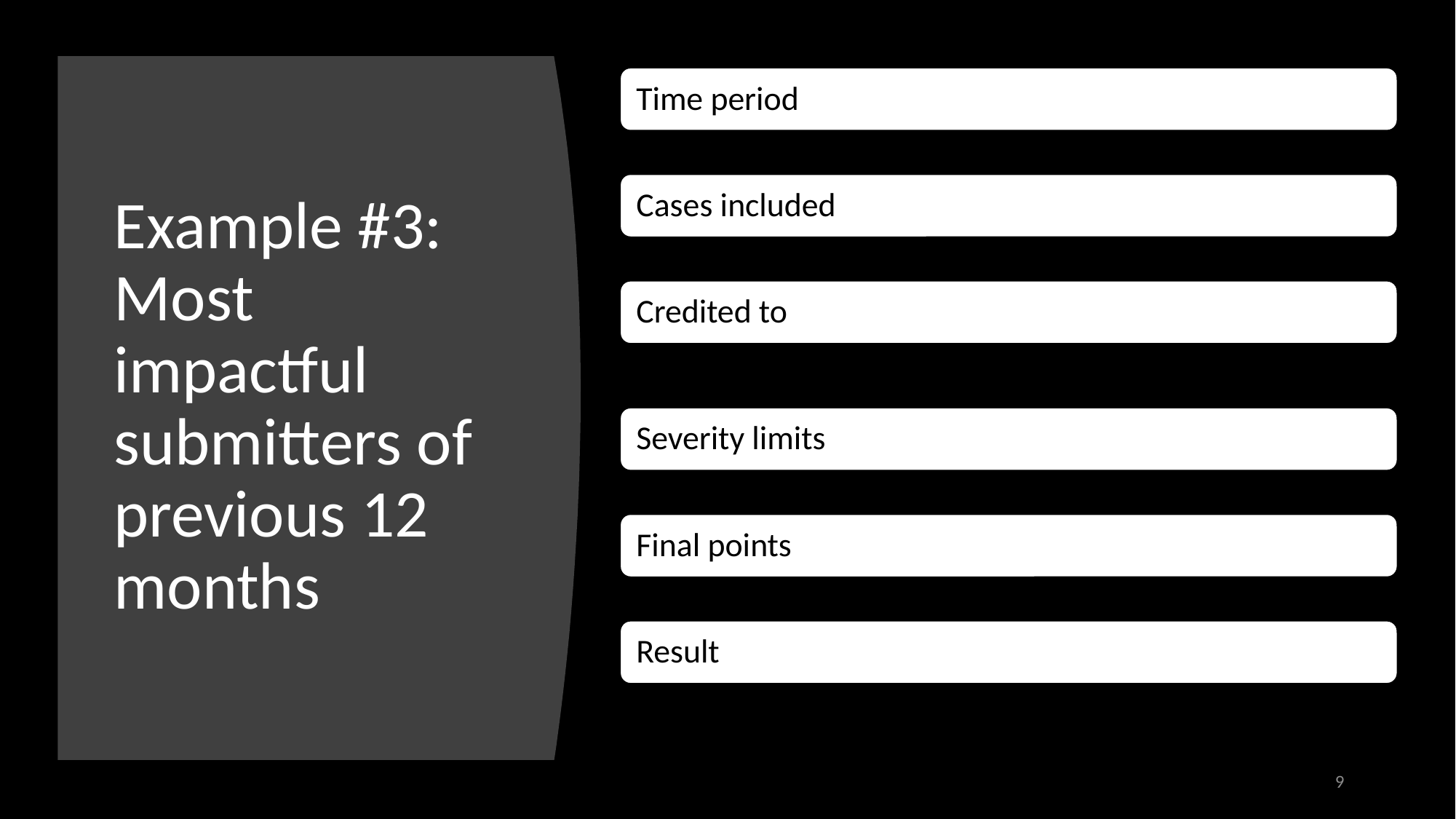

Time period
12-month period June-June
Cases included
Master and duplicate cases fixed in current period
Credited to
Acknowledged finder, regardless of whether they reported directly or through a third party
Severity limits
Critical, Important, Moderate 9-5-1 scale
Final points
(Severity Points * Impact Multiplier + Mitigation Bypass Points
Result
Rewards all effort and seeks to give more credit for high-severity issues

# Example #3: Most impactful submitters of previous 12 months
9